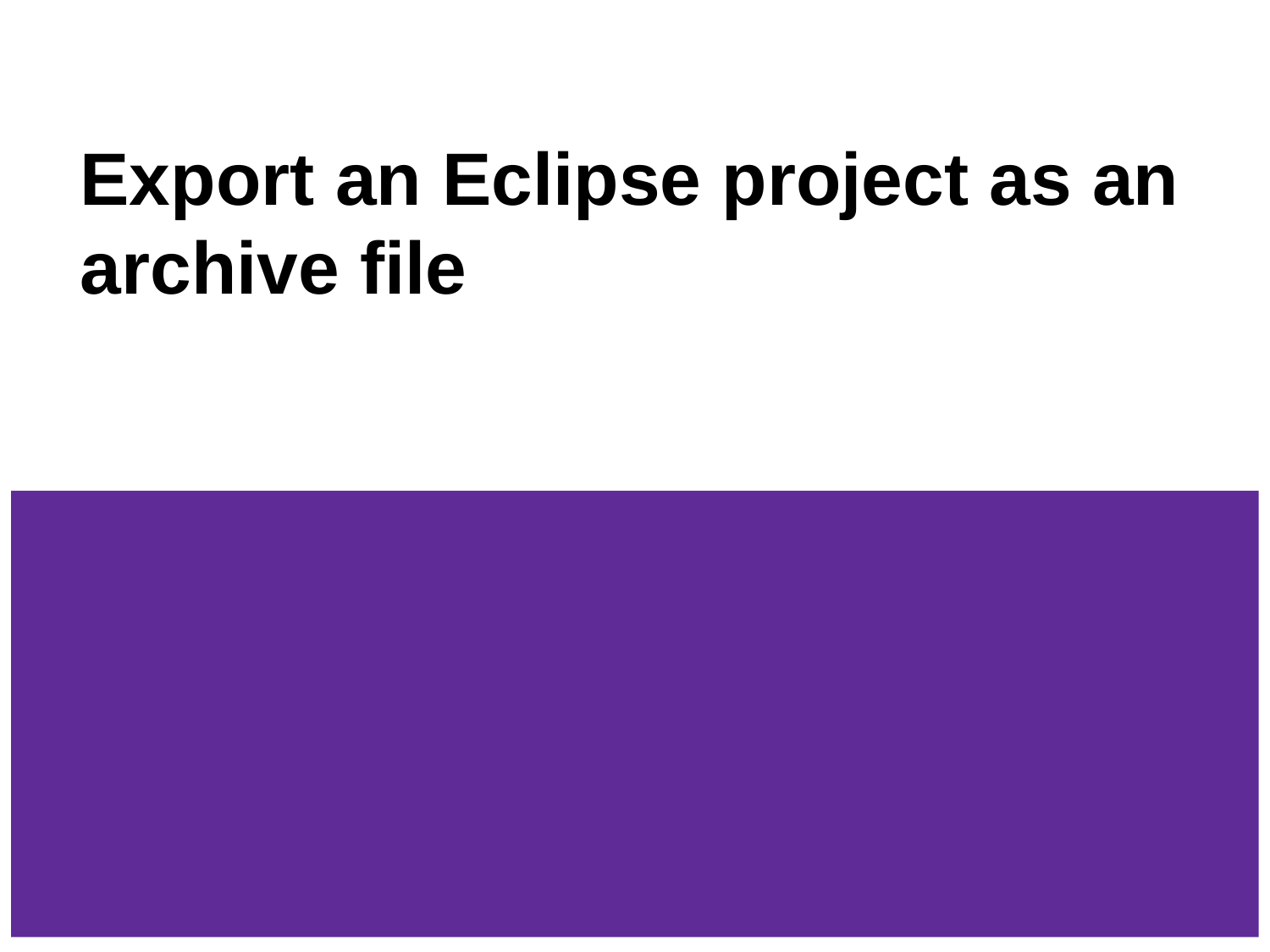

# Export an Eclipse project as an archive file